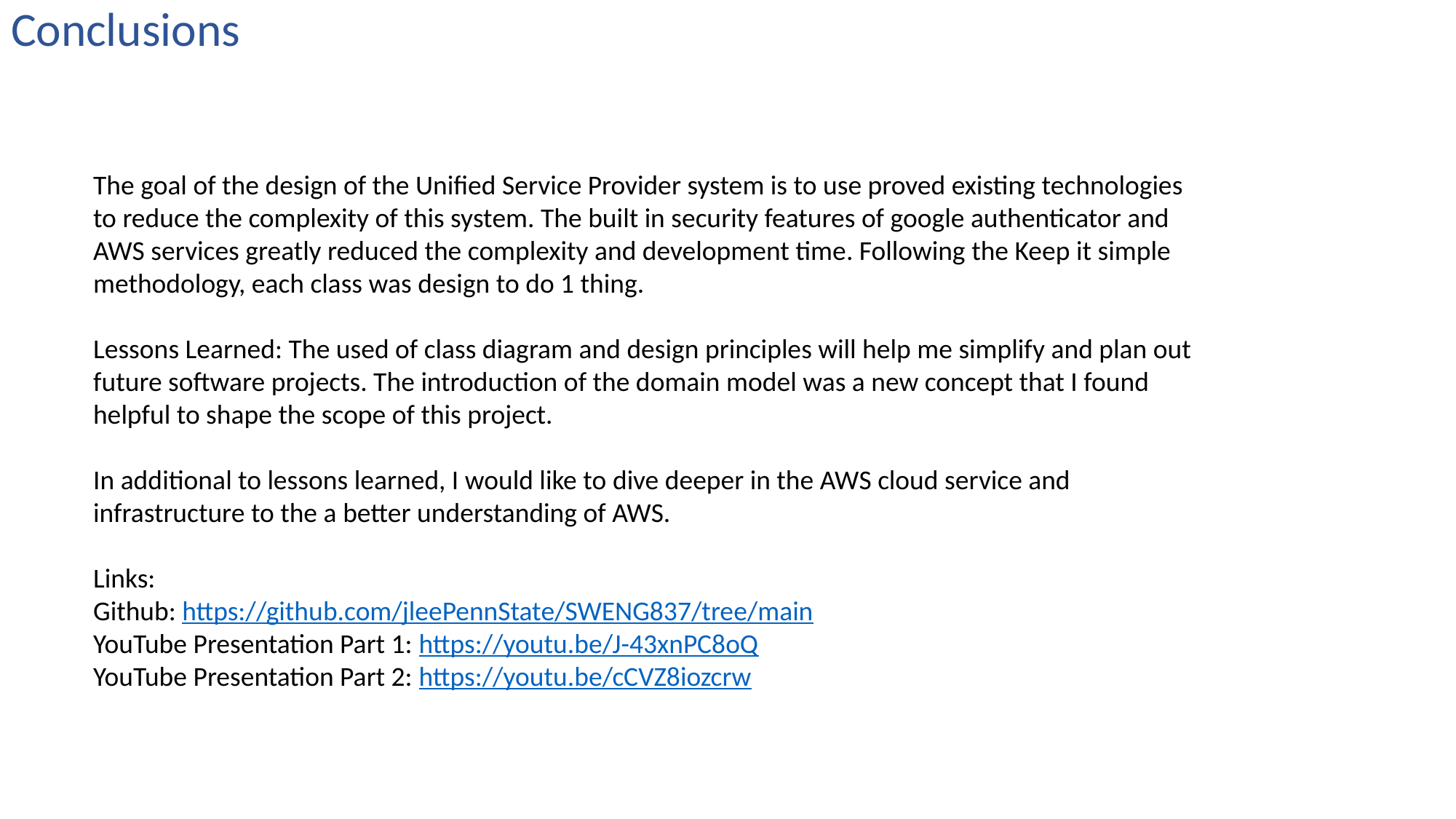

Conclusions

The goal of the design of the Unified Service Provider system is to use proved existing technologies to reduce the complexity of this system. The built in security features of google authenticator and AWS services greatly reduced the complexity and development time. Following the Keep it simple methodology, each class was design to do 1 thing.

Lessons Learned: The used of class diagram and design principles will help me simplify and plan out future software projects. The introduction of the domain model was a new concept that I found helpful to shape the scope of this project.

In additional to lessons learned, I would like to dive deeper in the AWS cloud service and infrastructure to the a better understanding of AWS.

Links:
Github: https://github.com/jleePennState/SWENG837/tree/main
YouTube Presentation Part 1: https://youtu.be/J-43xnPC8oQ
YouTube Presentation Part 2: https://youtu.be/cCVZ8iozcrw